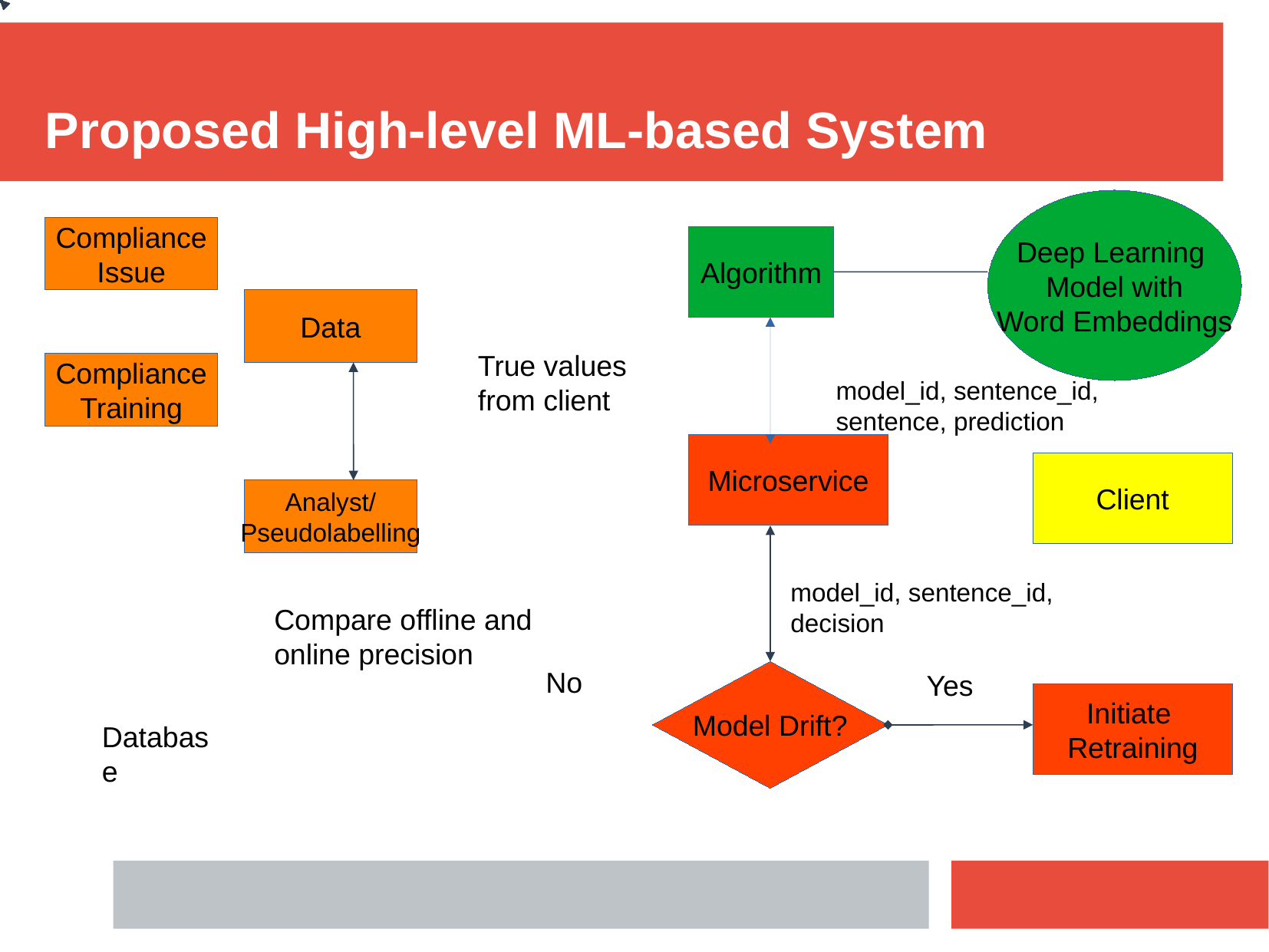

Proposed High-level ML-based System
Deep Learning
Model with
Word Embeddings
Compliance
Issue
Algorithm

Data

True values from client
Compliance
Training

model_id, sentence_id,
sentence, prediction
Microservice
Client
Analyst/
Pseudolabelling

model_id, sentence_id, decision
Compare offline and online precision
No
Model Drift?
Yes
Initiate
Retraining
Database